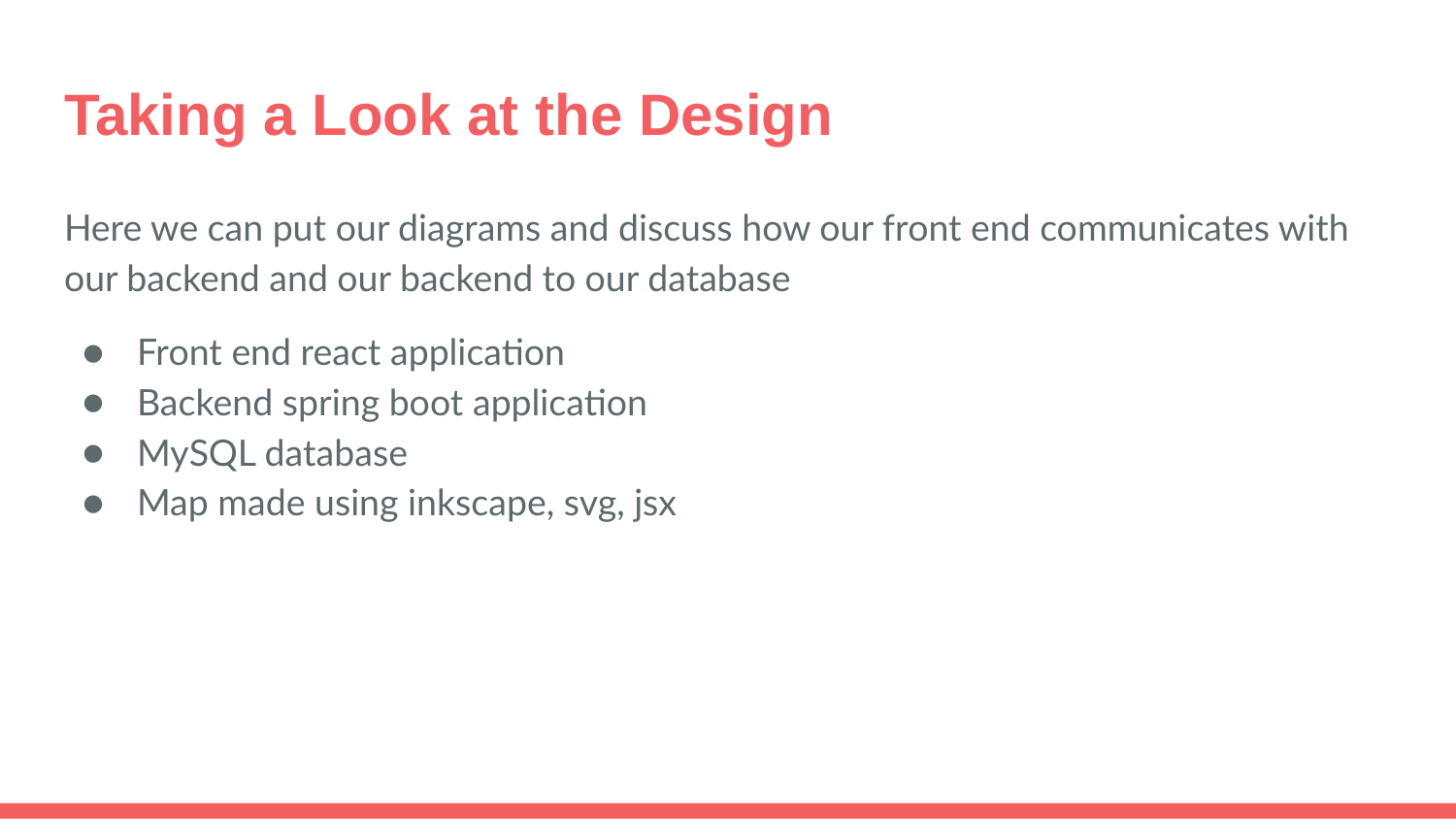

# Taking a Look at the Design
Here we can put our diagrams and discuss how our front end communicates with our backend and our backend to our database
Front end react application
Backend spring boot application
MySQL database
Map made using inkscape, svg, jsx